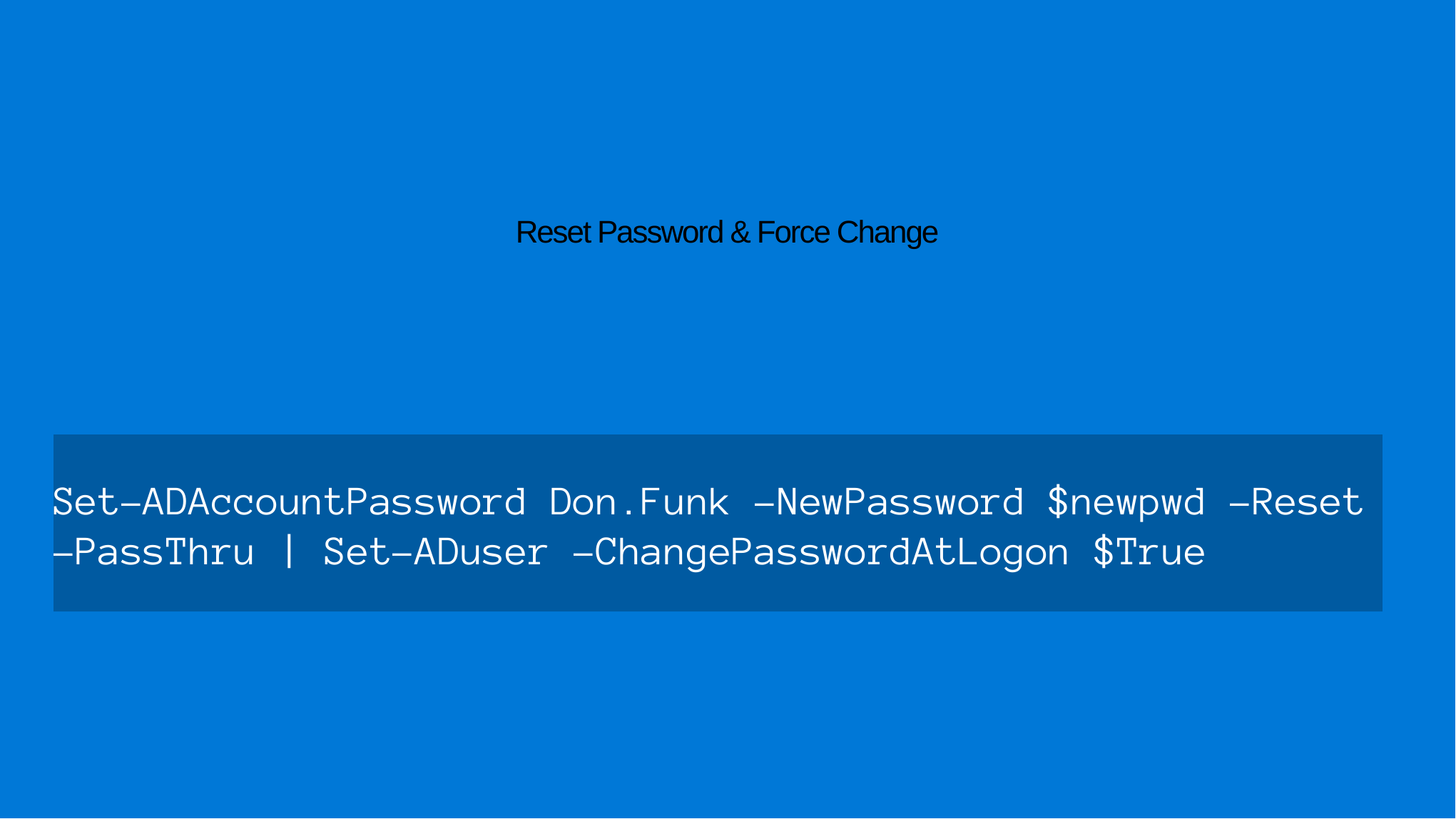

# Reset Password & Force Change
Set-ADAccountPassword Don.Funk -NewPassword $newpwd -Reset -PassThru | Set-ADuser -ChangePasswordAtLogon $True